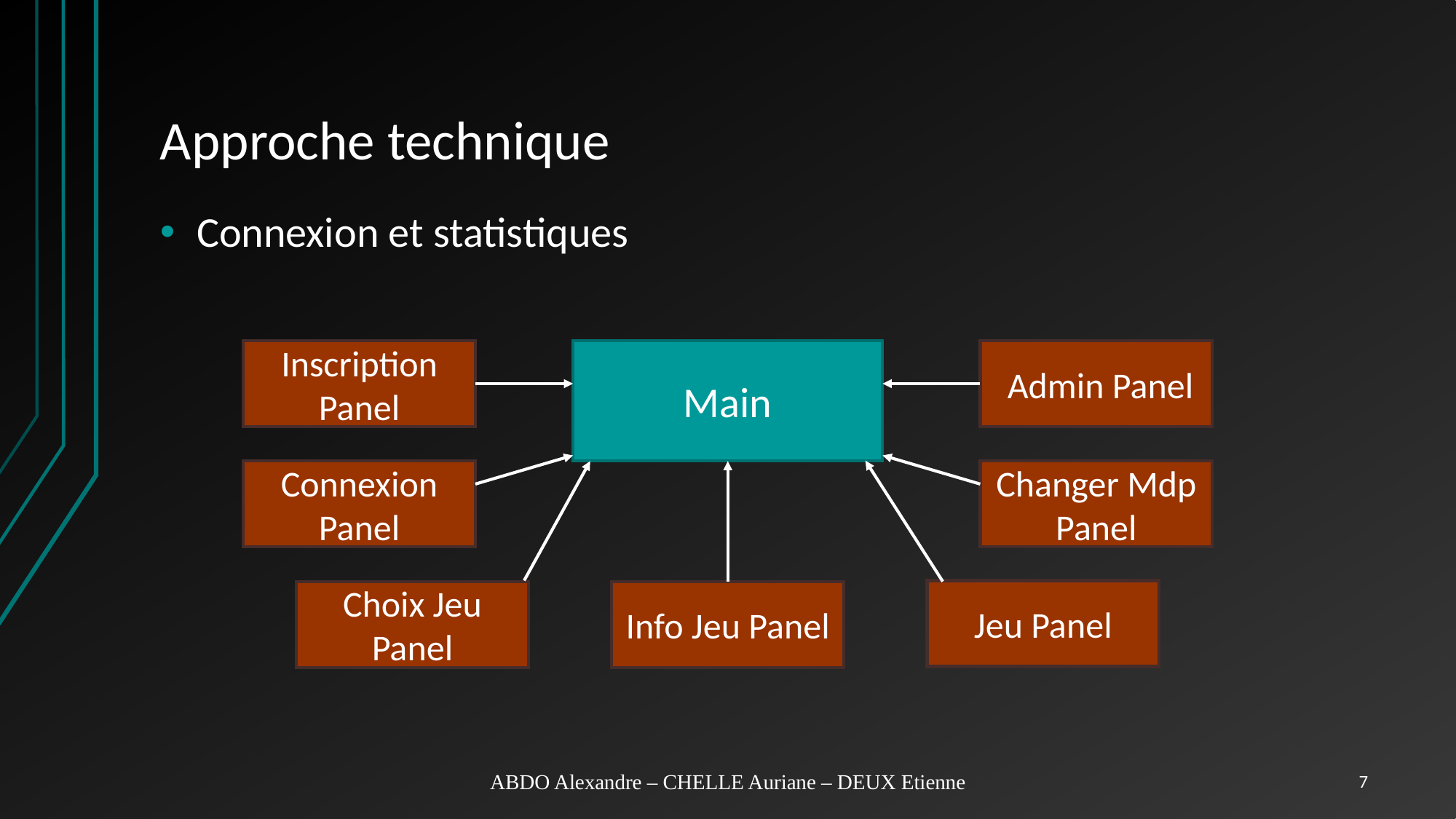

# Approche technique
Connexion et statistiques
Inscription Panel
Main
 Admin Panel
Connexion Panel
Changer Mdp Panel
Jeu Panel
Choix Jeu Panel
Info Jeu Panel
ABDO Alexandre – CHELLE Auriane – DEUX Etienne
7